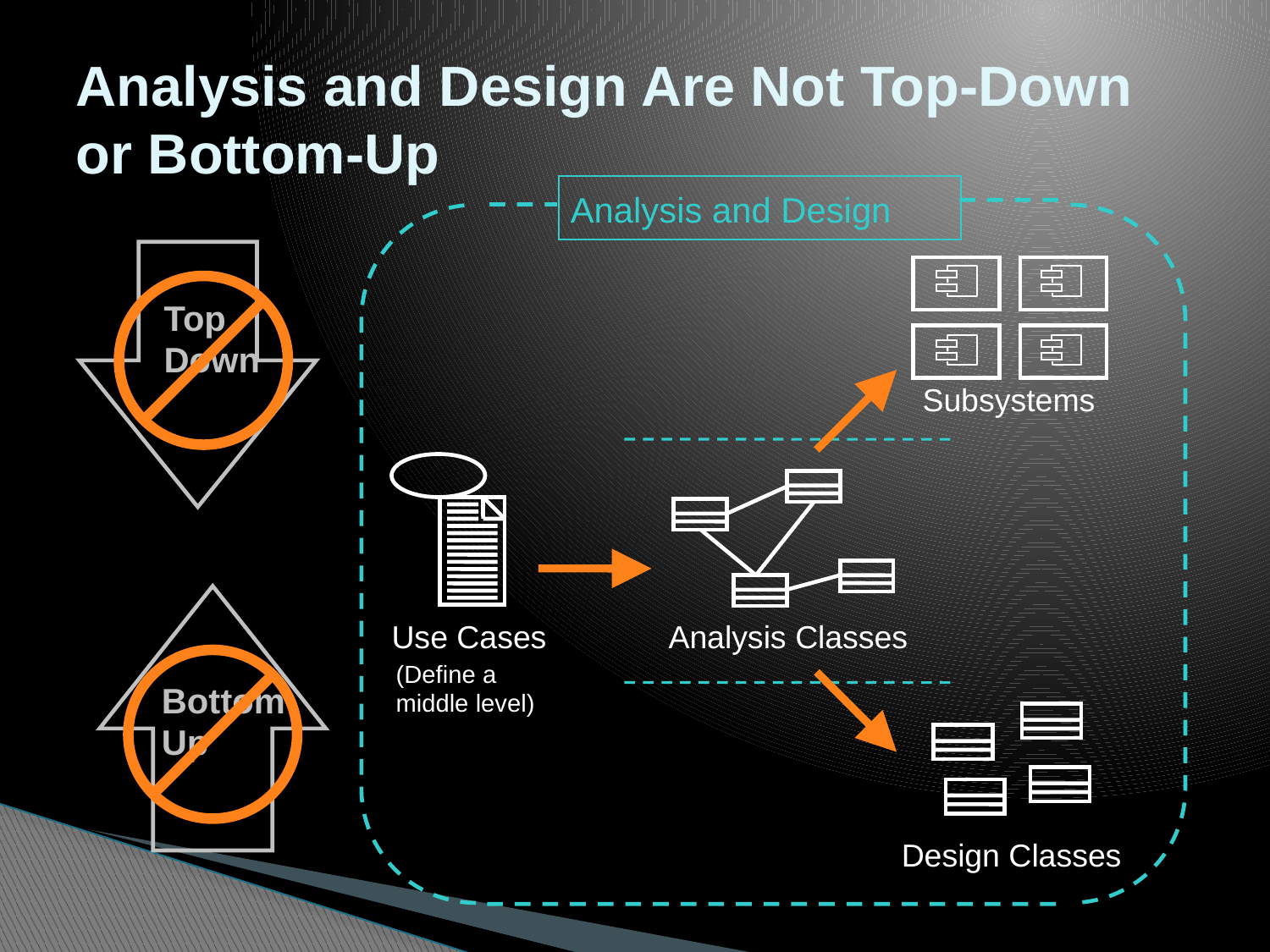

# Analysis and Design Are Not Top-Down or Bottom-Up

Analysis and Design

Top
Down

Subsystems

Use Cases

Analysis Classes

(Define a
middle level)
Bottom
Up

Design Classes